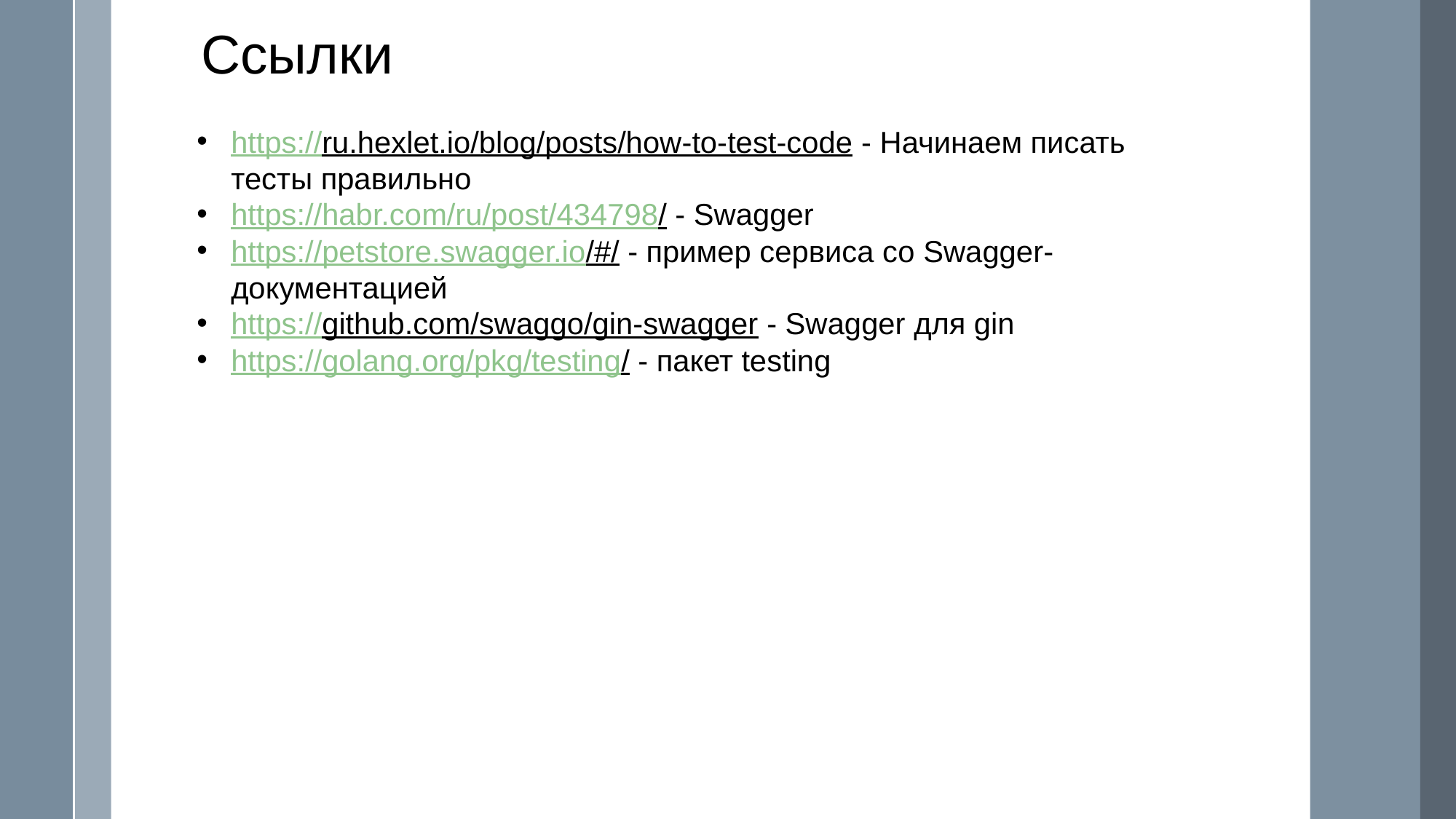

Ссылки
https://ru.hexlet.io/blog/posts/how-to-test-code - Начинаем писать тесты правильно
https://habr.com/ru/post/434798/ - Swagger
https://petstore.swagger.io/#/ - пример сервиса со Swagger-документацией
https://github.com/swaggo/gin-swagger - Swagger для gin
https://golang.org/pkg/testing/ - пакет testing